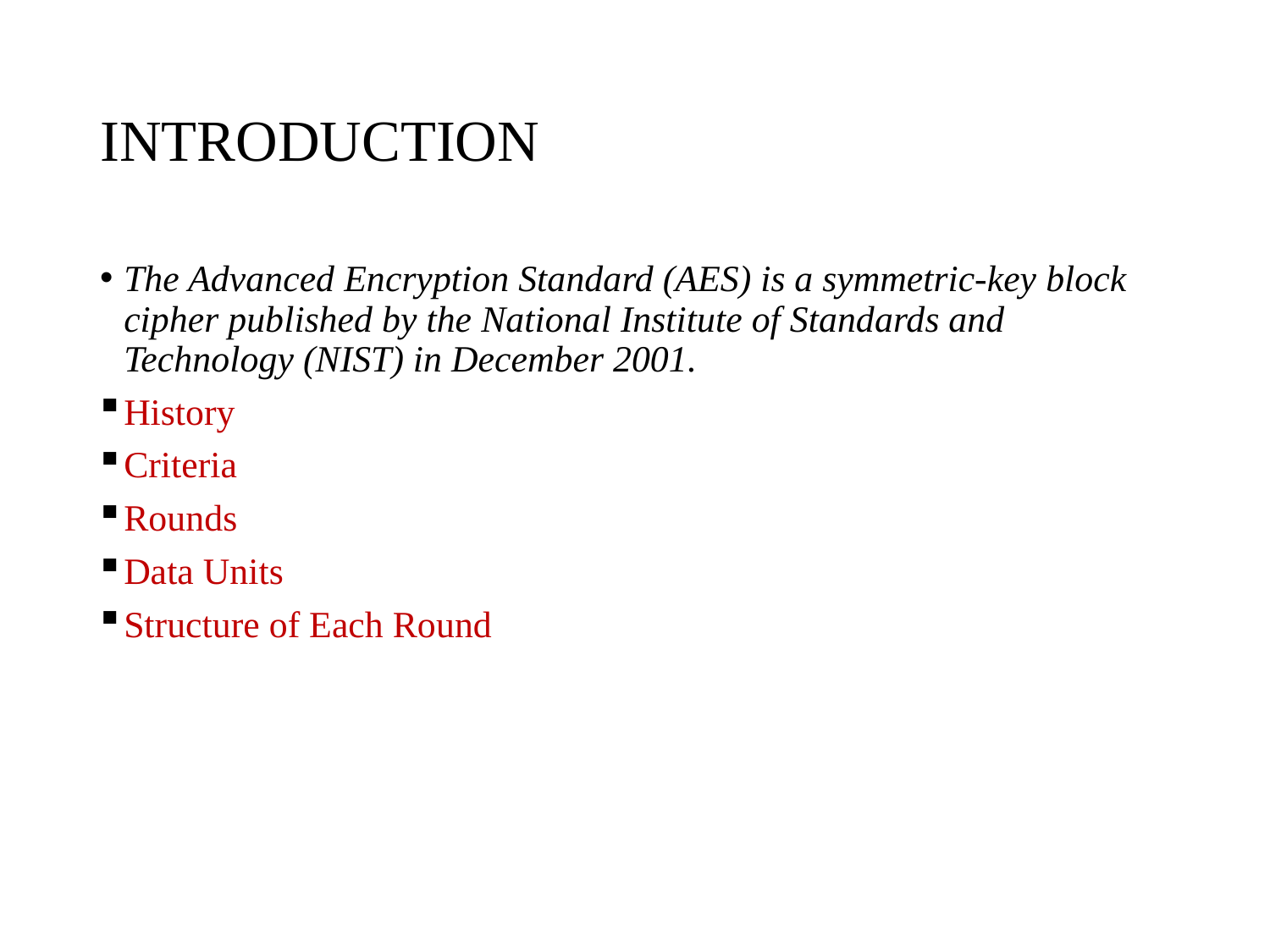

# INTRODUCTION
The Advanced Encryption Standard (AES) is a symmetric-key block cipher published by the National Institute of Standards and Technology (NIST) in December 2001.
History
Criteria
Rounds
Data Units
Structure of Each Round